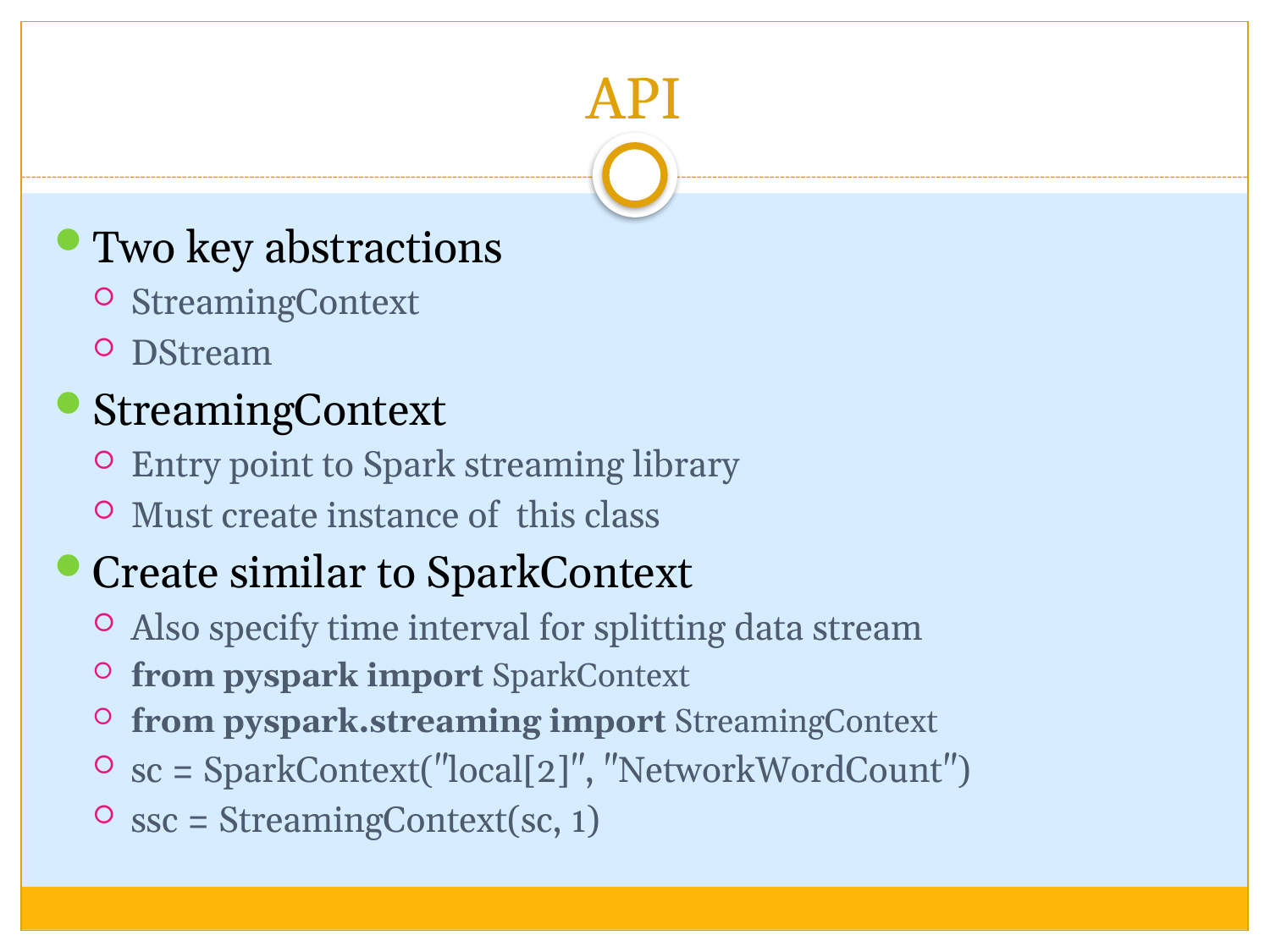

# API
Two key abstractions
StreamingContext
DStream
StreamingContext
Entry point to Spark streaming library
Must create instance of  this class
Create similar to SparkContext
Also specify time interval for splitting data stream
from pyspark import SparkContext
from pyspark.streaming import StreamingContext
sc = SparkContext("local[2]", "NetworkWordCount")
ssc = StreamingContext(sc, 1)